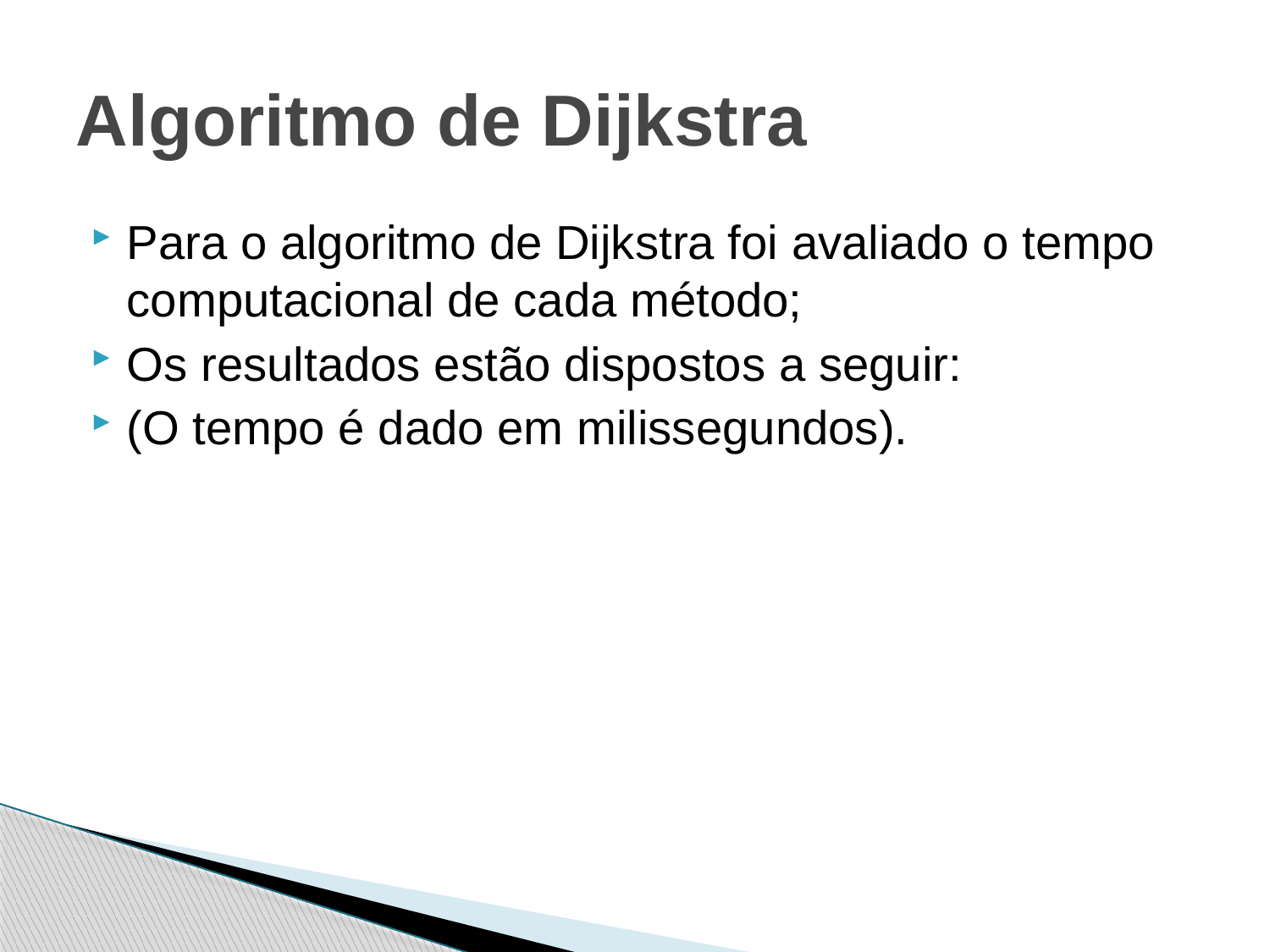

# Algoritmo de Dijkstra
Para o algoritmo de Dijkstra foi avaliado o tempo computacional de cada método;
Os resultados estão dispostos a seguir:
(O tempo é dado em milissegundos).